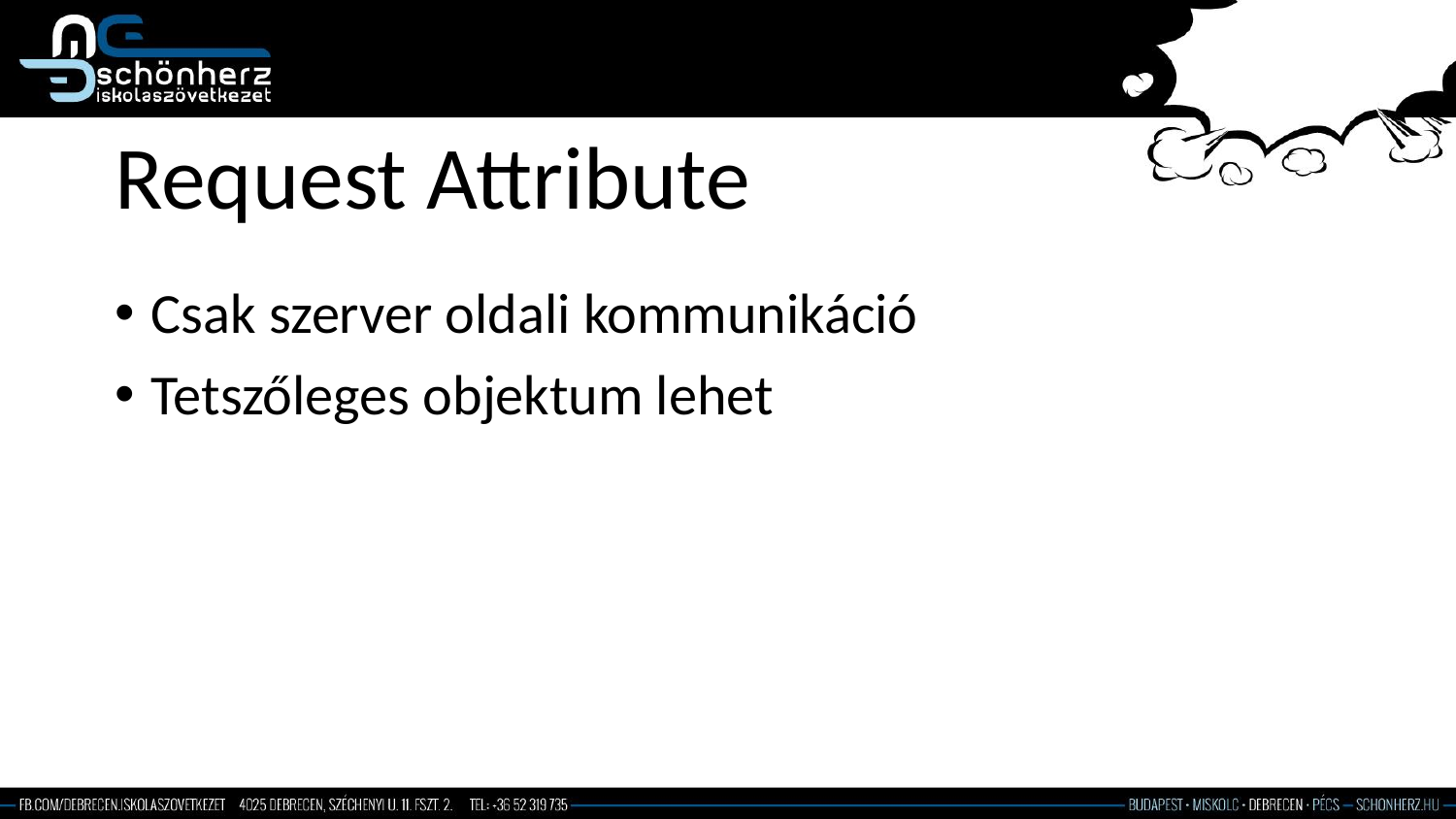

# Request Attribute

Csak szerver oldali kommunikáció
Tetszőleges objektum lehet